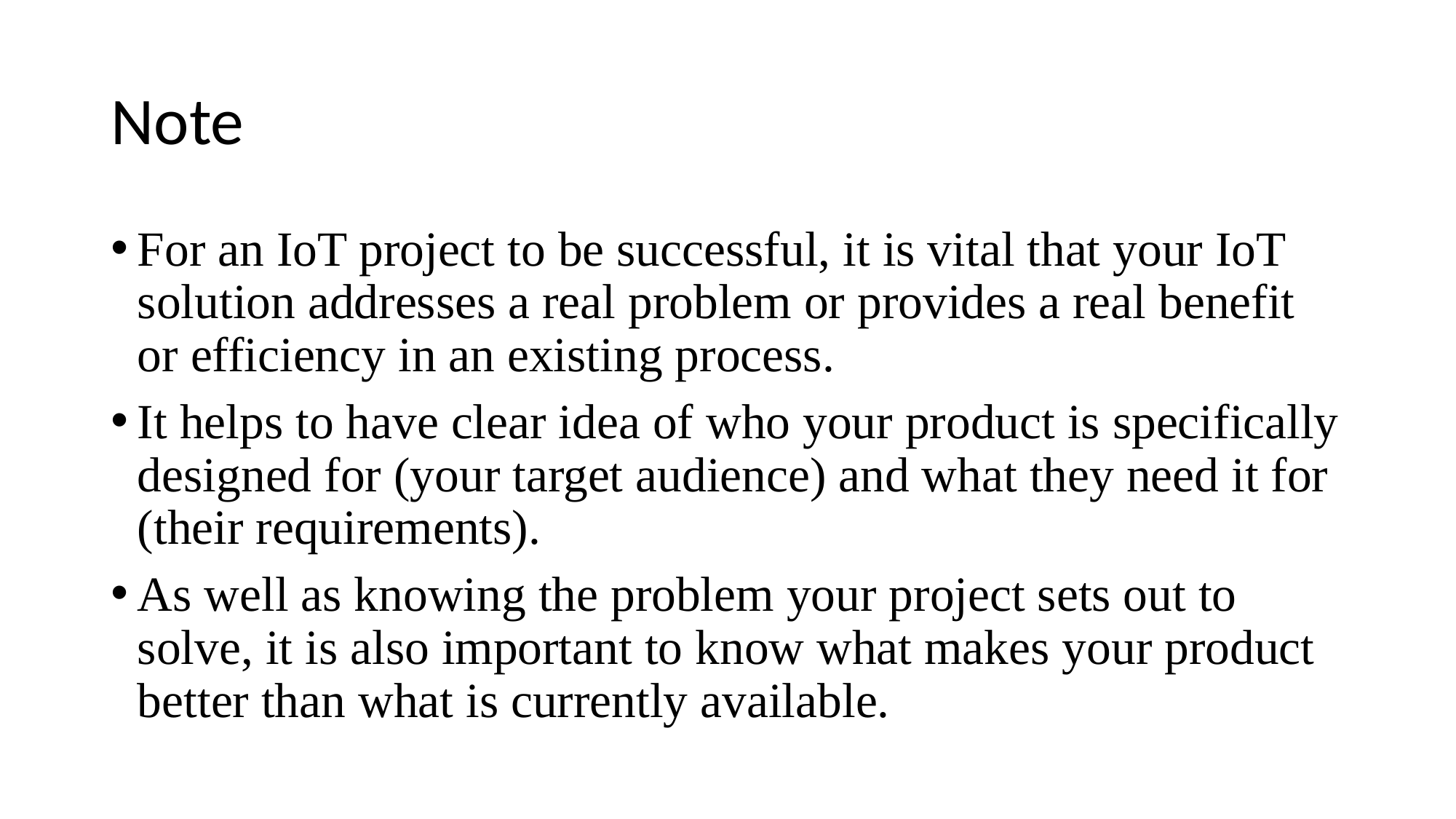

# Note
For an IoT project to be successful, it is vital that your IoT solution addresses a real problem or provides a real benefit or efficiency in an existing process.
It helps to have clear idea of who your product is specifically designed for (your target audience) and what they need it for (their requirements).
As well as knowing the problem your project sets out to solve, it is also important to know what makes your product better than what is currently available.